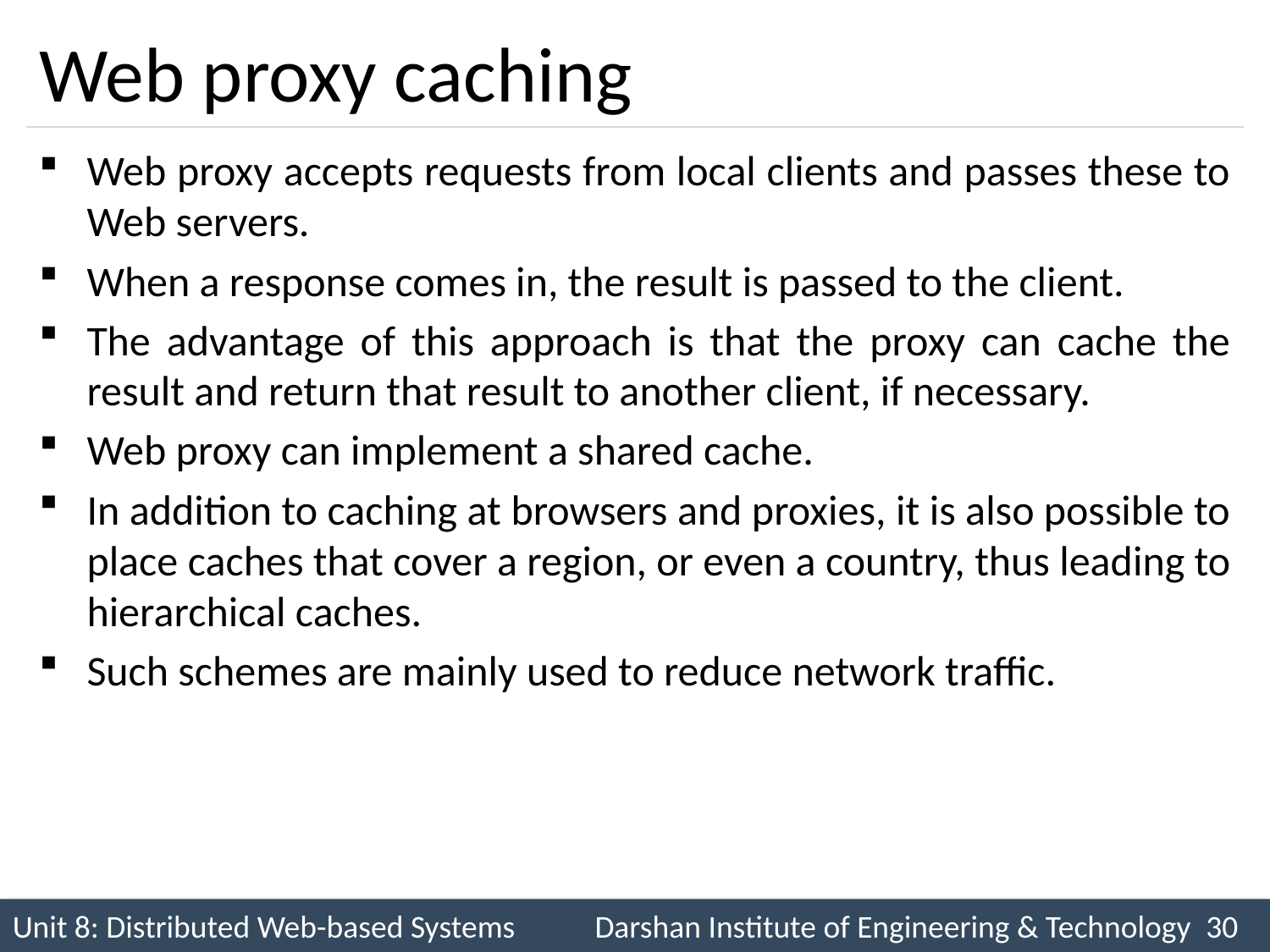

# Web proxy caching
Web proxy accepts requests from local clients and passes these to Web servers.
When a response comes in, the result is passed to the client.
The advantage of this approach is that the proxy can cache the result and return that result to another client, if necessary.
Web proxy can implement a shared cache.
In addition to caching at browsers and proxies, it is also possible to place caches that cover a region, or even a country, thus leading to hierarchical caches.
Such schemes are mainly used to reduce network traffic.